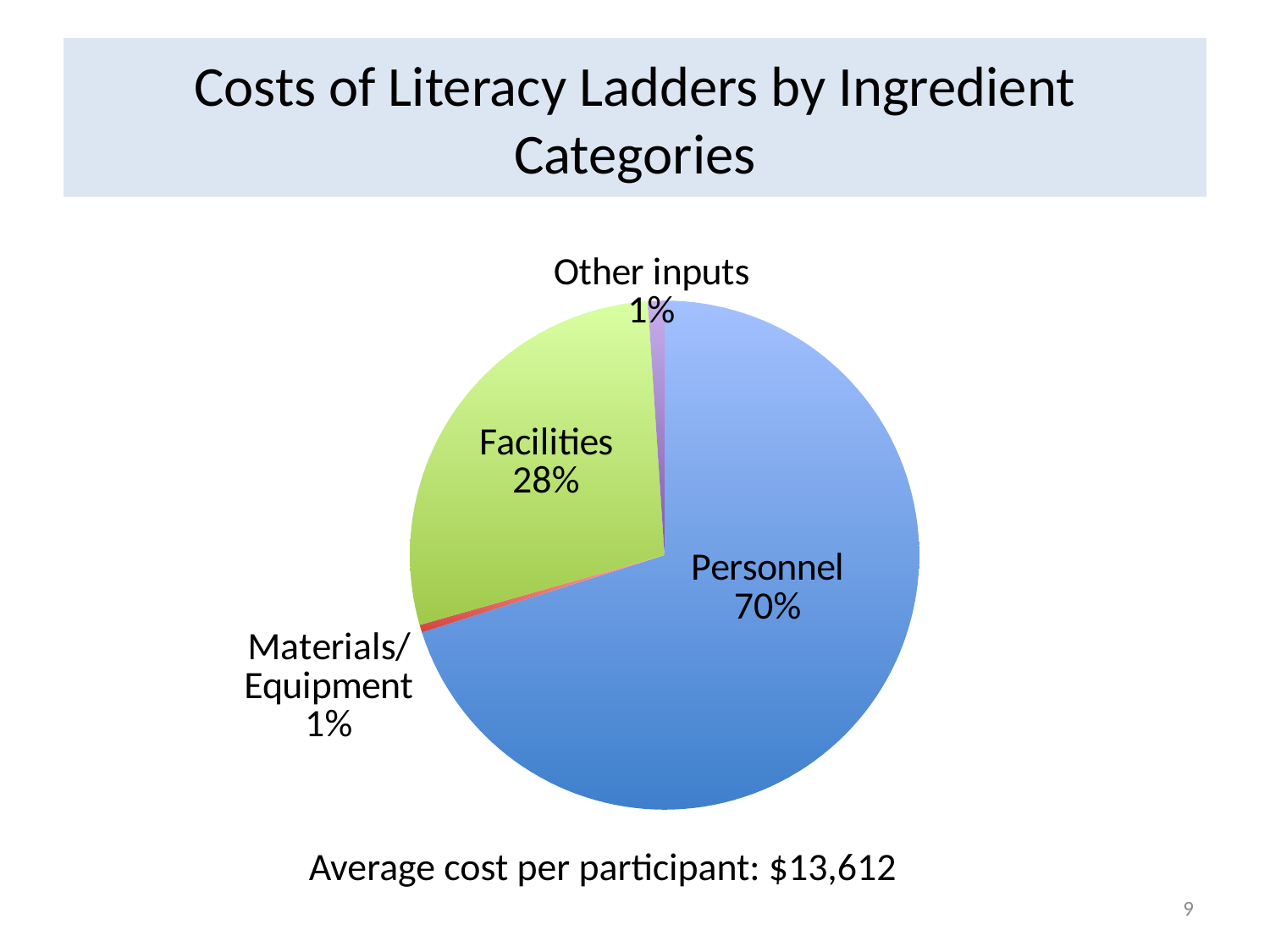

# Costs of Literacy Ladders by Ingredient Categories

### Chart

| Category |  |
|---|---|
| Personnel | 9540.73 |
| Materials/Equipment | 65.23 |
| Facilities | 3862.8 |
| Other inputs | 142.77 |
Average cost per participant: $13,612
9